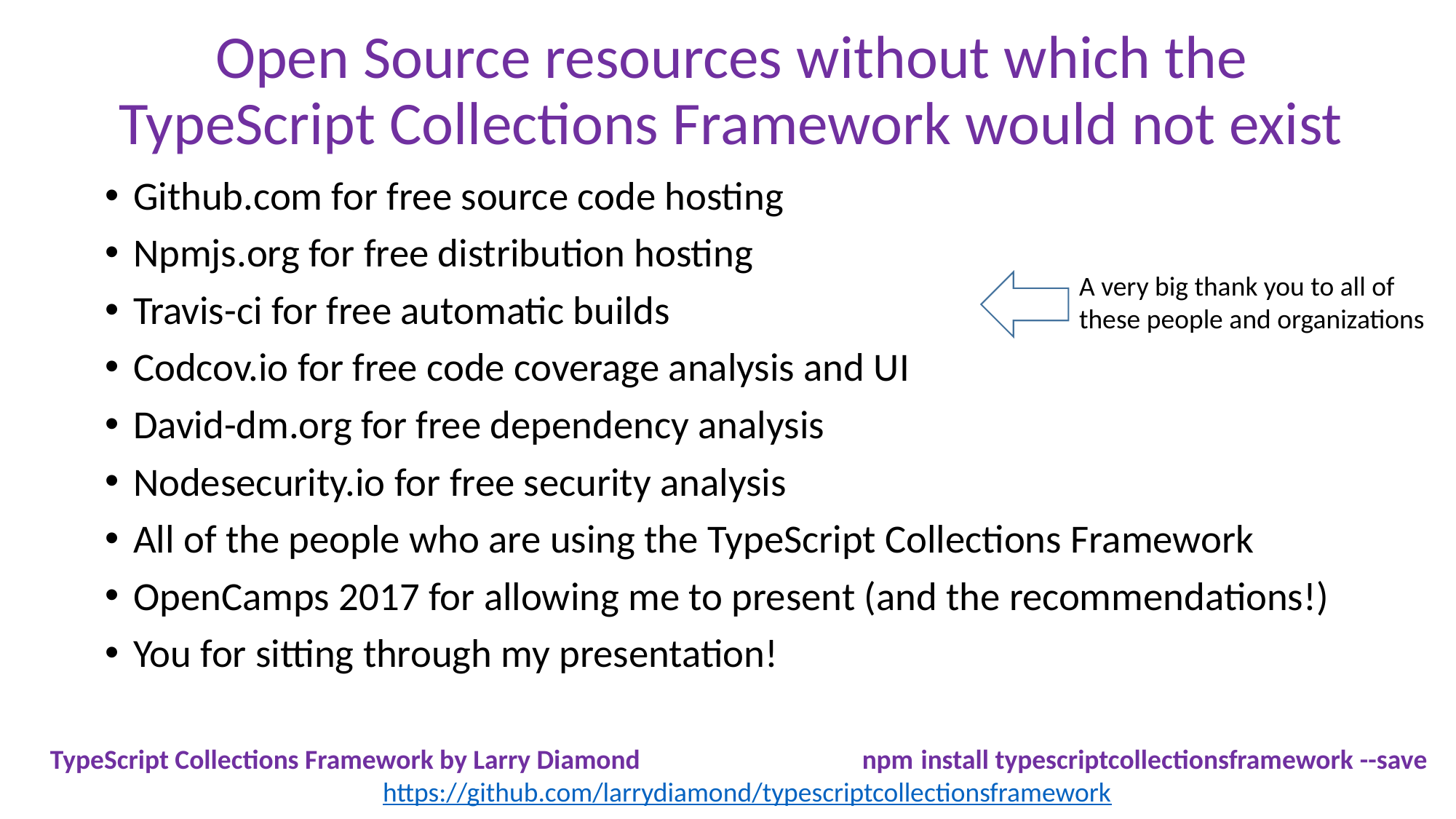

# Open Source resources without which the TypeScript Collections Framework would not exist
Github.com for free source code hosting
Npmjs.org for free distribution hosting
Travis-ci for free automatic builds
Codcov.io for free code coverage analysis and UI
David-dm.org for free dependency analysis
Nodesecurity.io for free security analysis
All of the people who are using the TypeScript Collections Framework
OpenCamps 2017 for allowing me to present (and the recommendations!)
You for sitting through my presentation!

A very big thank you to all of these people and organizations
TypeScript Collections Framework by Larry Diamond                                    npm install typescriptcollectionsframework --save
https://github.com/larrydiamond/typescriptcollectionsframework